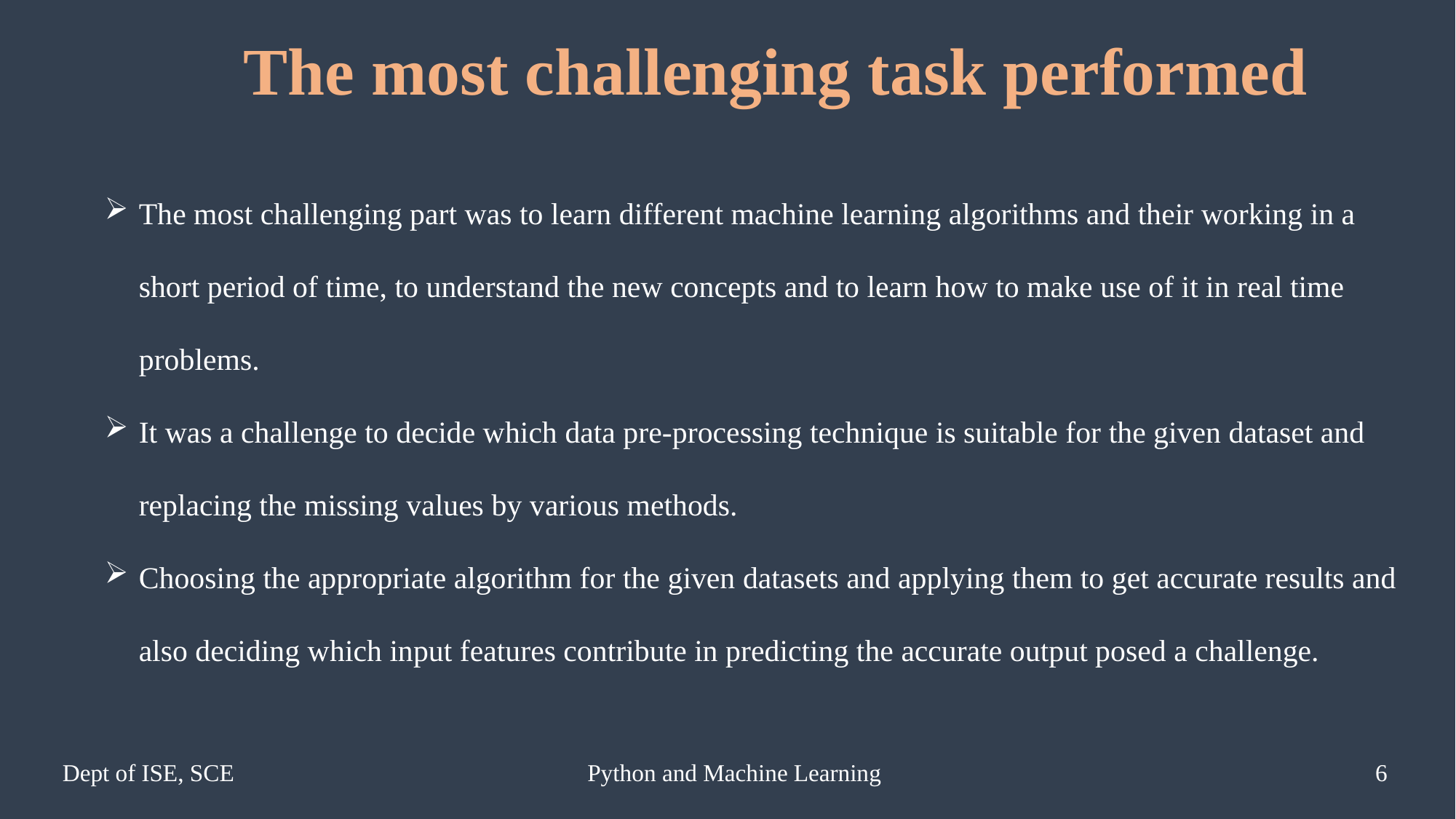

The most challenging task performed
The most challenging part was to learn different machine learning algorithms and their working in a short period of time, to understand the new concepts and to learn how to make use of it in real time problems.
It was a challenge to decide which data pre-processing technique is suitable for the given dataset and replacing the missing values by various methods.
Choosing the appropriate algorithm for the given datasets and applying them to get accurate results and also deciding which input features contribute in predicting the accurate output posed a challenge.

Dept of ISE, SCE
Python and Machine Learning
6